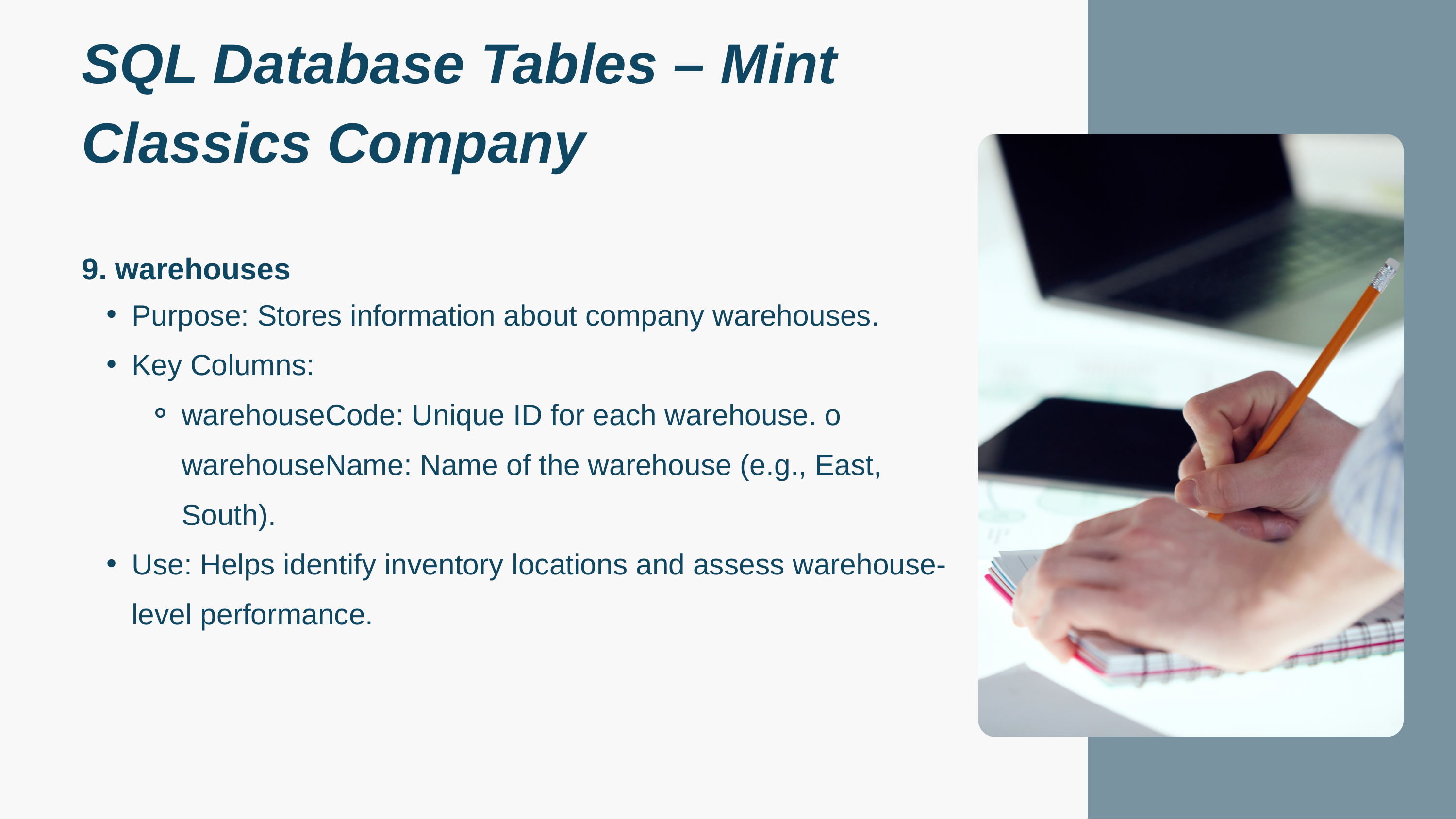

SQL Database Tables – Mint Classics Company

9. warehouses
Purpose: Stores information about company warehouses.
Key Columns:
warehouseCode: Unique ID for each warehouse. o warehouseName: Name of the warehouse (e.g., East, South).
Use: Helps identify inventory locations and assess warehouse-level performance.